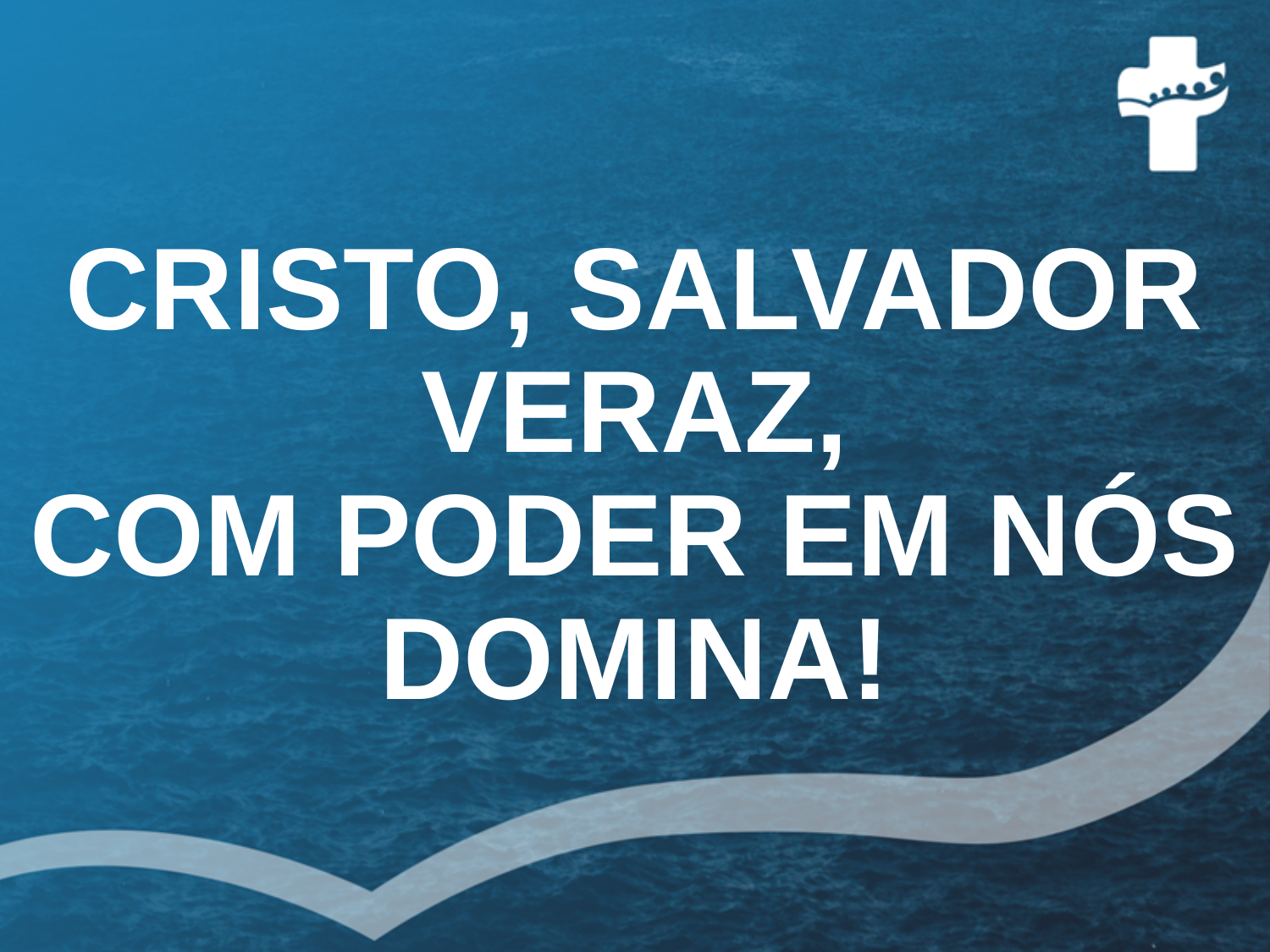

# CRISTO, SALVADOR VERAZ, COM PODER EM NÓS DOMINA!